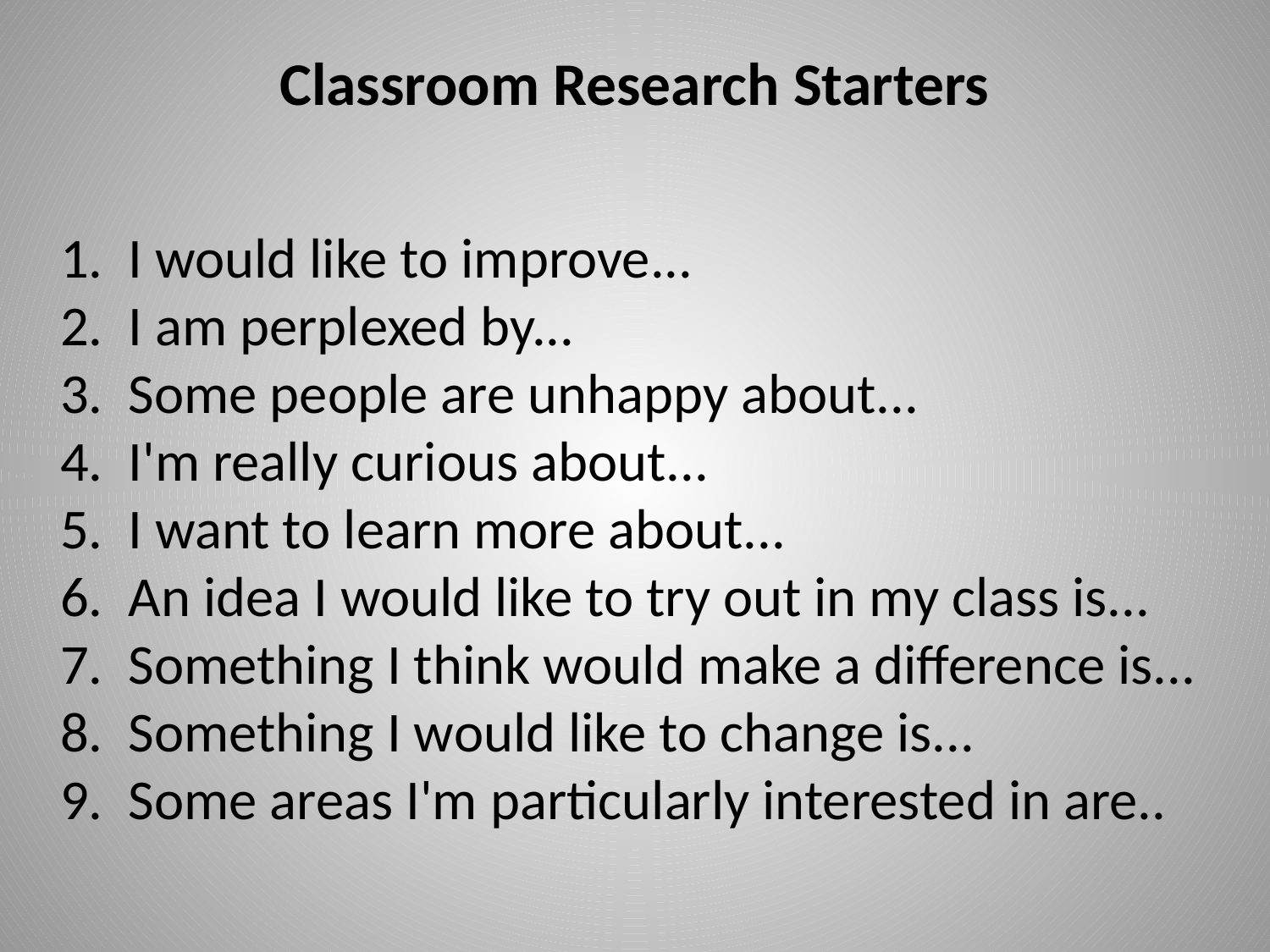

# Classroom Research Starters

 	1.  I would like to improve...
2.  I am perplexed by...
3.  Some people are unhappy about...
4.  I'm really curious about...
5.  I want to learn more about...
6.  An idea I would like to try out in my class is...
7.  Something I think would make a difference is...
8.  Something I would like to change is...
9.  Some areas I'm particularly interested in are..